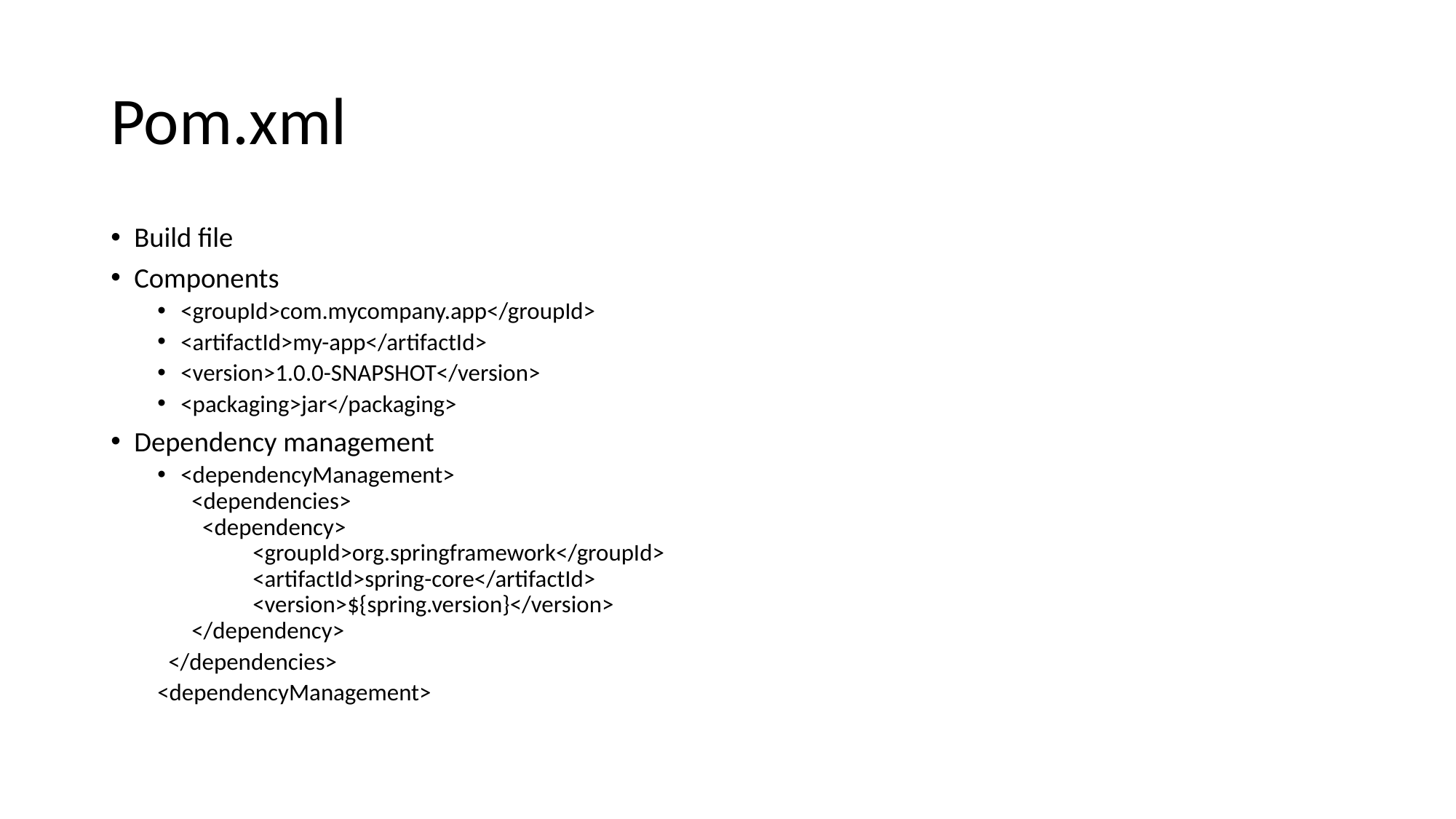

# Pom.xml
Build file
Components
<groupId>com.mycompany.app</groupId>
<artifactId>my-app</artifactId>
<version>1.0.0-SNAPSHOT</version>
<packaging>jar</packaging>
Dependency management
<dependencyManagement>
  <dependencies>
    <dependency>
  		<groupId>org.springframework</groupId>
  		<artifactId>spring-core</artifactId>
  		<version>${spring.version}</version>
  </dependency>
  </dependencies>
<dependencyManagement>